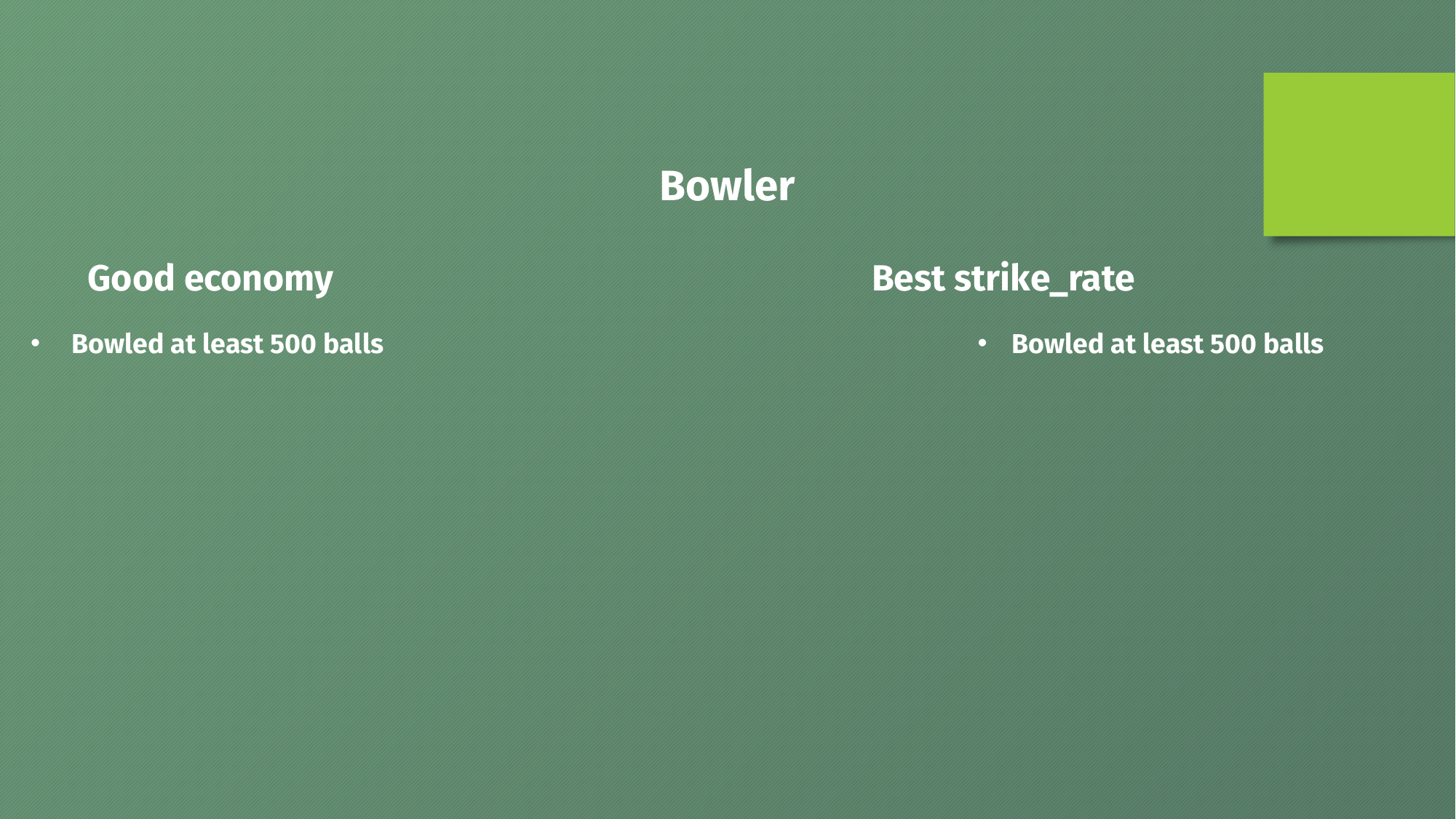

Bowler
         Good economy                                                               Best strike_rate
Bowled at least 500 balls
Bowled at least 500 balls